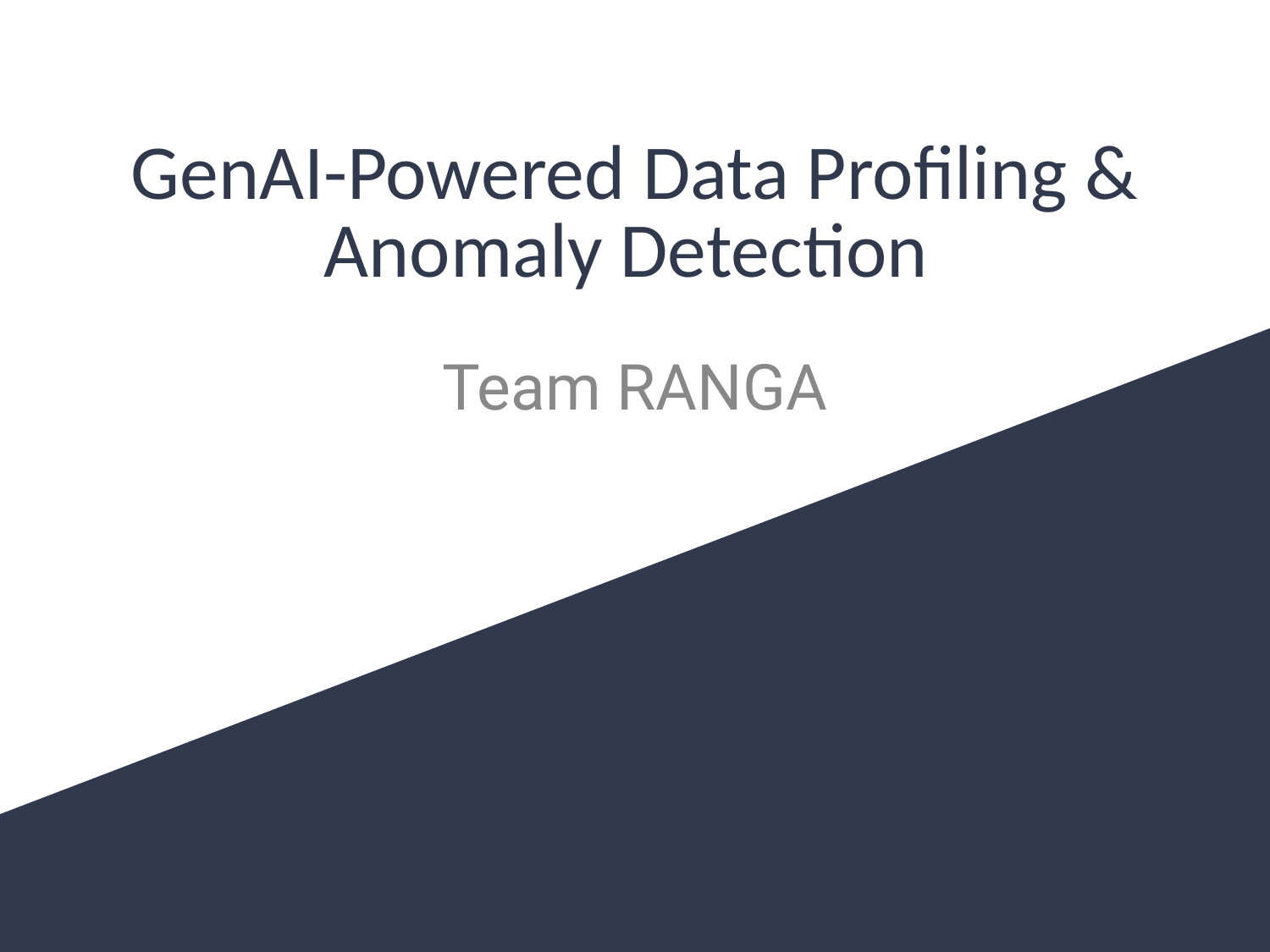

# GenAI-Powered Data Profiling & Anomaly Detection
Team RANGA